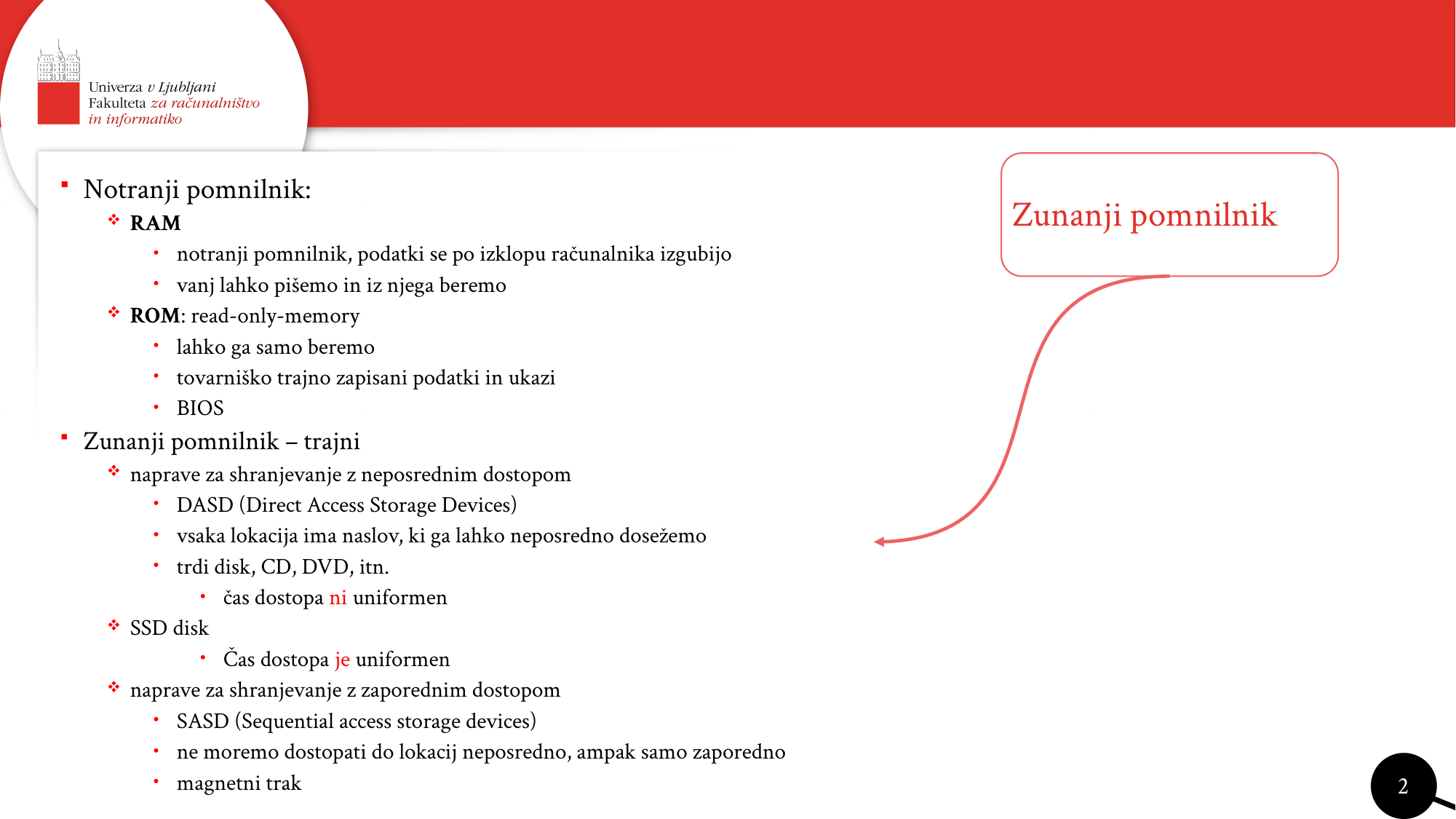

Notranji pomnilnik:
RAM
notranji pomnilnik, podatki se po izklopu računalnika izgubijo
vanj lahko pišemo in iz njega beremo
ROM: read-only-memory
lahko ga samo beremo
tovarniško trajno zapisani podatki in ukazi
BIOS
Zunanji pomnilnik – trajni
naprave za shranjevanje z neposrednim dostopom
DASD (Direct Access Storage Devices)
vsaka lokacija ima naslov, ki ga lahko neposredno dosežemo
trdi disk, CD, DVD, itn.
čas dostopa ni uniformen
SSD disk
Čas dostopa je uniformen
naprave za shranjevanje z zaporednim dostopom
SASD (Sequential access storage devices)
ne moremo dostopati do lokacij neposredno, ampak samo zaporedno
magnetni trak
# Zunanji pomnilnik
2